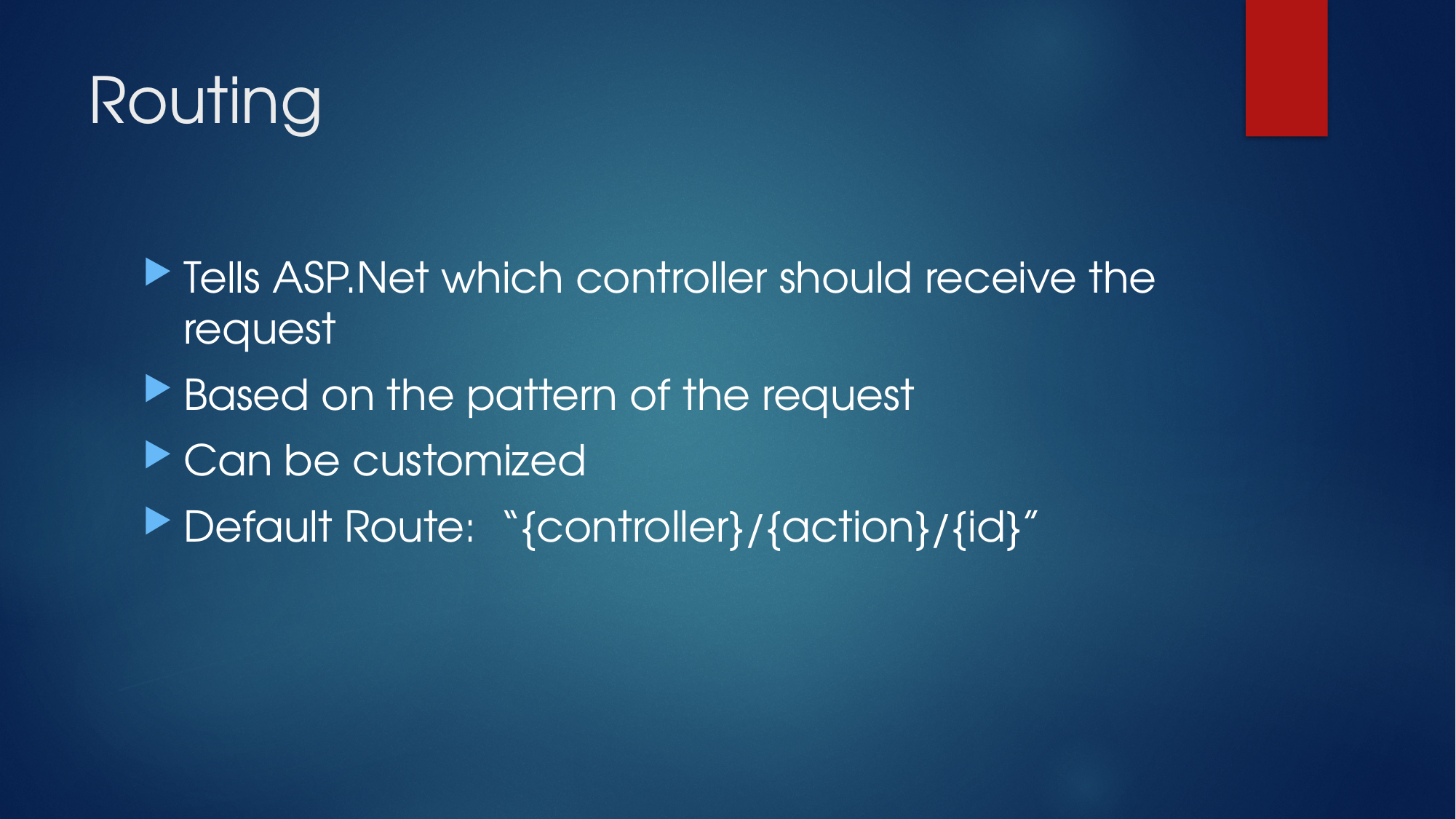

# Routing
Tells ASP.Net which controller should receive the request
Based on the pattern of the request
Can be customized
Default Route:  “{controller}/{action}/{id}”